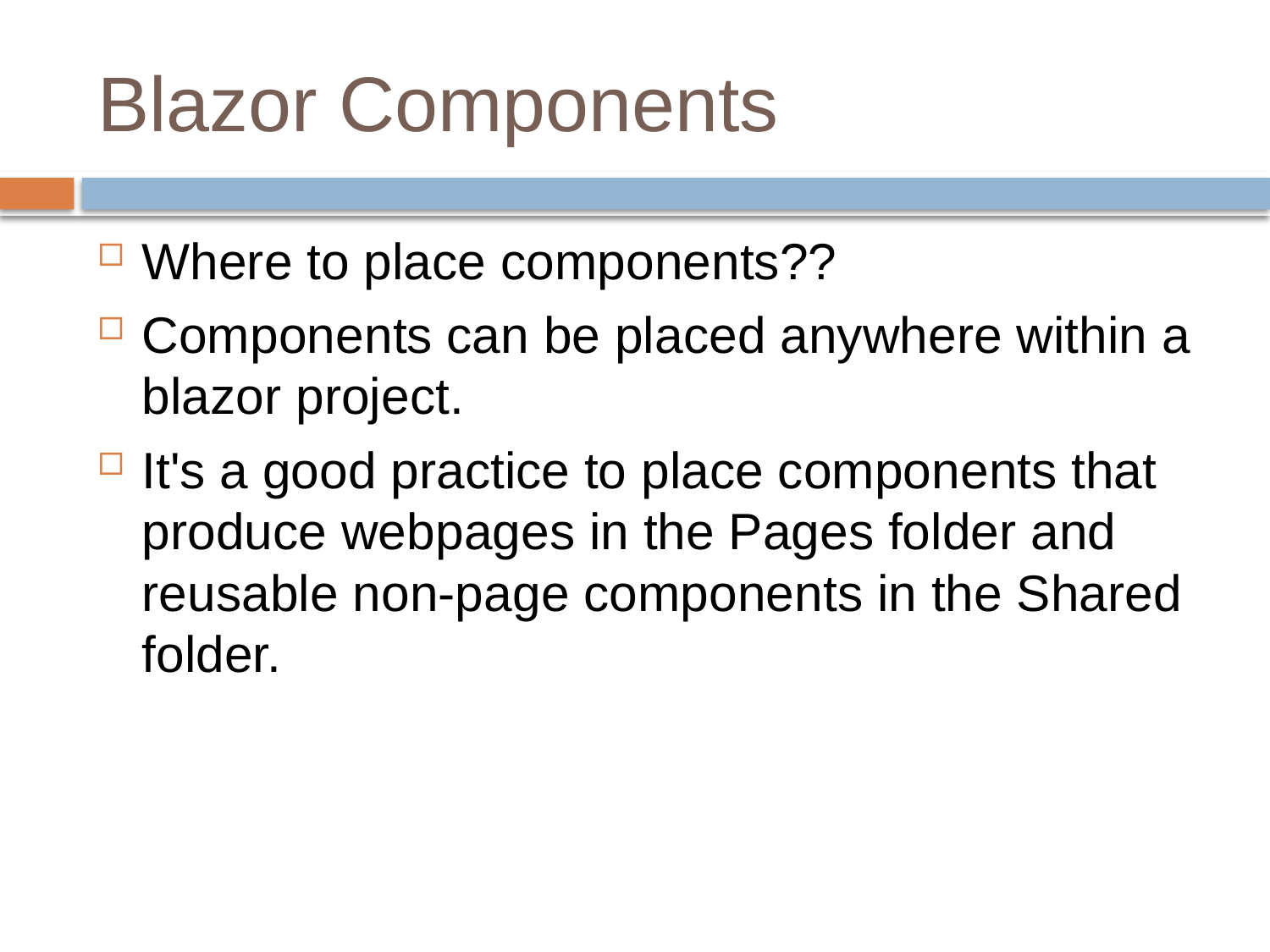

# Blazor Components
Where to place components??
Components can be placed anywhere within a blazor project.
It's a good practice to place components that produce webpages in the Pages folder and reusable non-page components in the Shared folder.